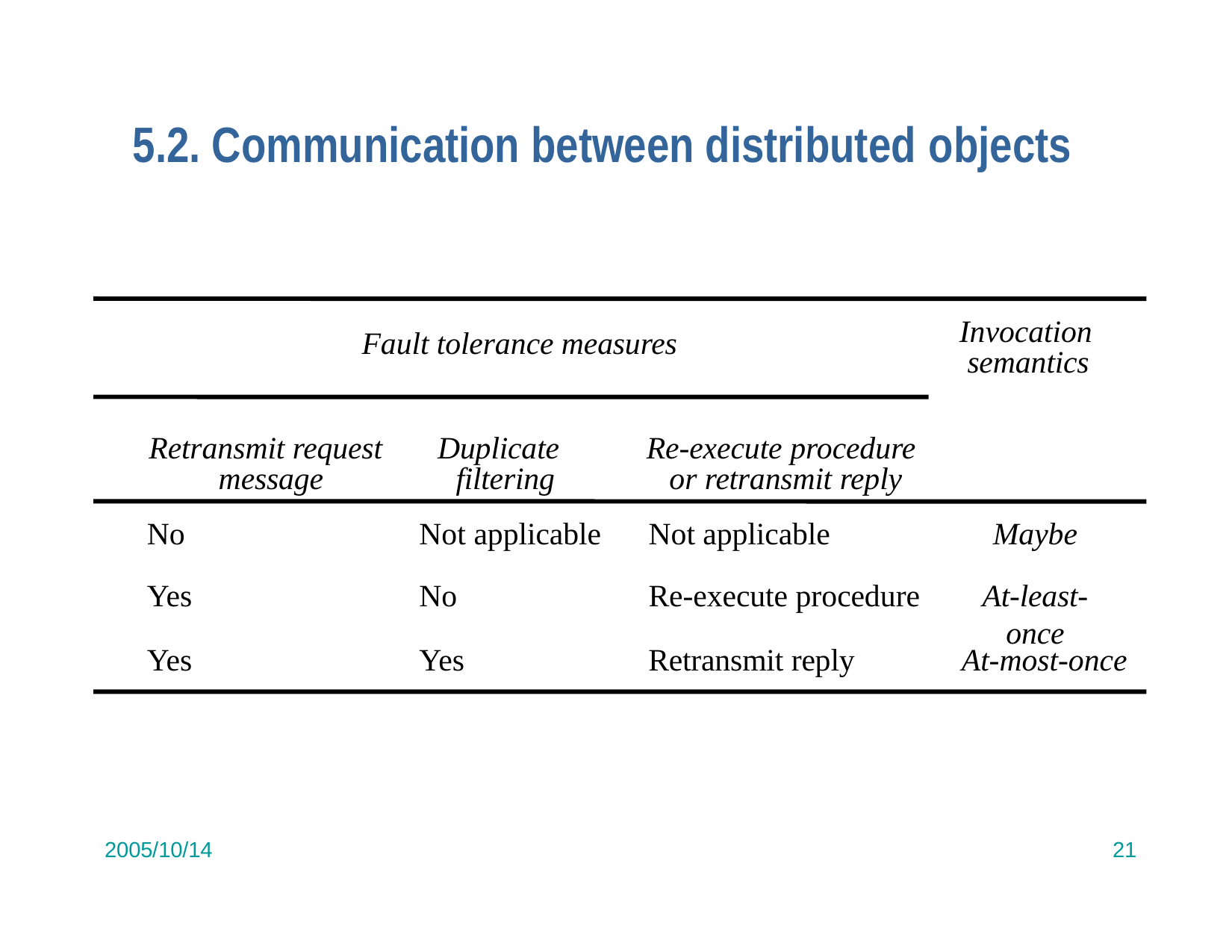

# 5.2. Communication between distributed objects

Invocation  semantics
Fault tolerance measures

Retransmit request  message
Duplicate  filtering
Re-execute procedure  or retransmit reply

No
Yes
Not applicable
No
Not applicable
Re-execute procedure
Maybe
At-least-once
Yes
Yes
Retransmit reply
At-most-once

2005/10/14
21